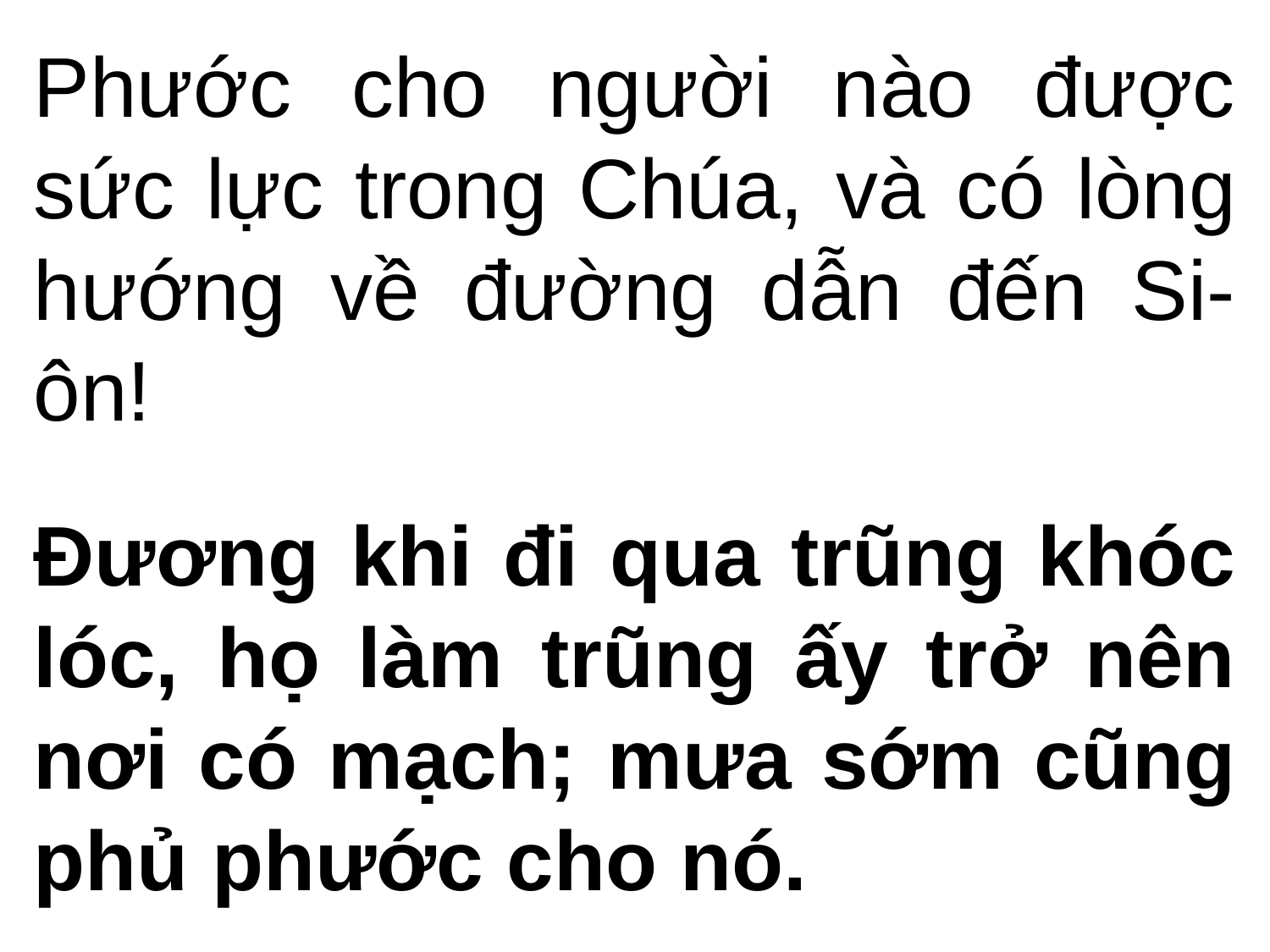

Phước cho người nào được sức lực trong Chúa, và có lòng hướng về đường dẫn đến Si-ôn!

Đương khi đi qua trũng khóc lóc, họ làm trũng ấy trở nên nơi có mạch; mưa sớm cũng phủ phước cho nó.